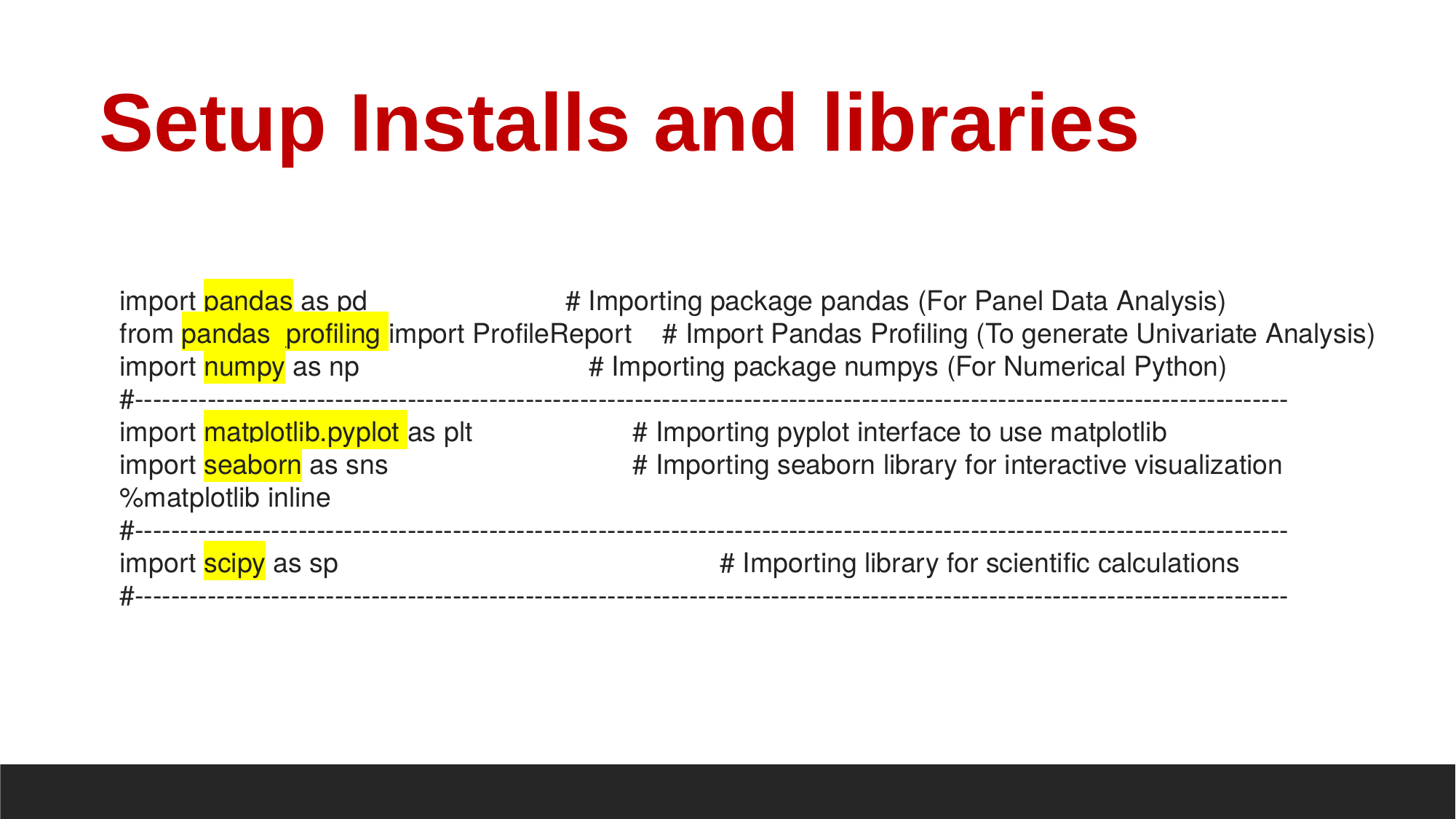

Setup Installs and libraries

import pandas as pd                          # Importing package pandas (For Panel Data Analysis)
from pandas_profiling import ProfileReport    # Import Pandas Profiling (To generate Univariate Analysis)
import numpy as np                              # Importing package numpys (For Numerical Python)
#-------------------------------------------------------------------------------------------------------------------------------
import matplotlib.pyplot as plt                     # Importing pyplot interface to use matplotlib
import seaborn as sns                                # Importing seaborn library for interactive visualization
%matplotlib inline
#-------------------------------------------------------------------------------------------------------------------------------
import scipy as sp                                                  # Importing library for scientific calculations
#-------------------------------------------------------------------------------------------------------------------------------